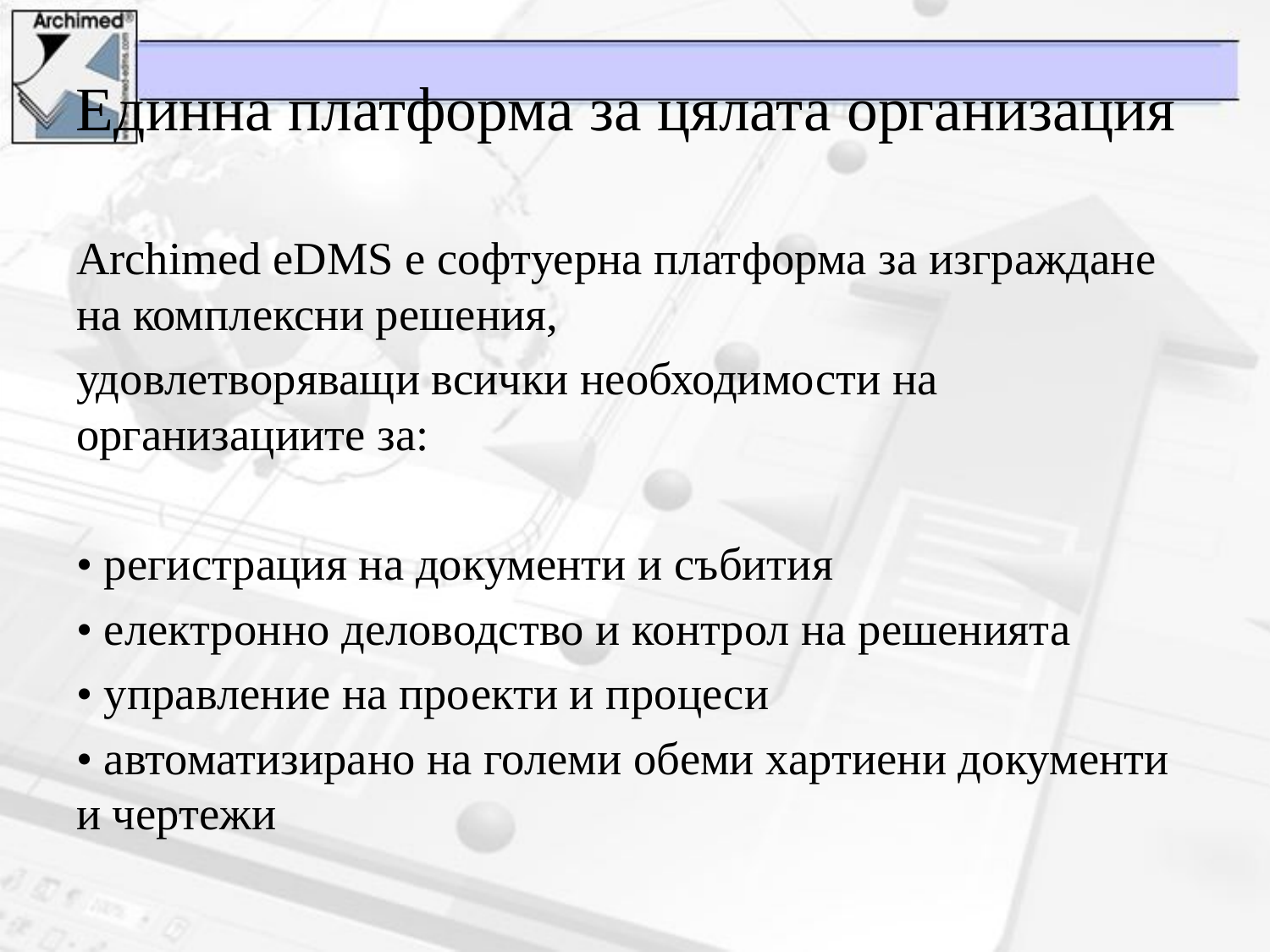

# Единна платформа за цялата организация
Archimed eDMS е софтуерна платформа за изграждане на комплексни решения,
удовлетворяващи всички необходимости на организациите за:

• регистрация на документи и събития
• електронно деловодство и контрол на решенията
• управление на проекти и процеси
• автоматизирано на големи обеми хартиени документи и чертежи